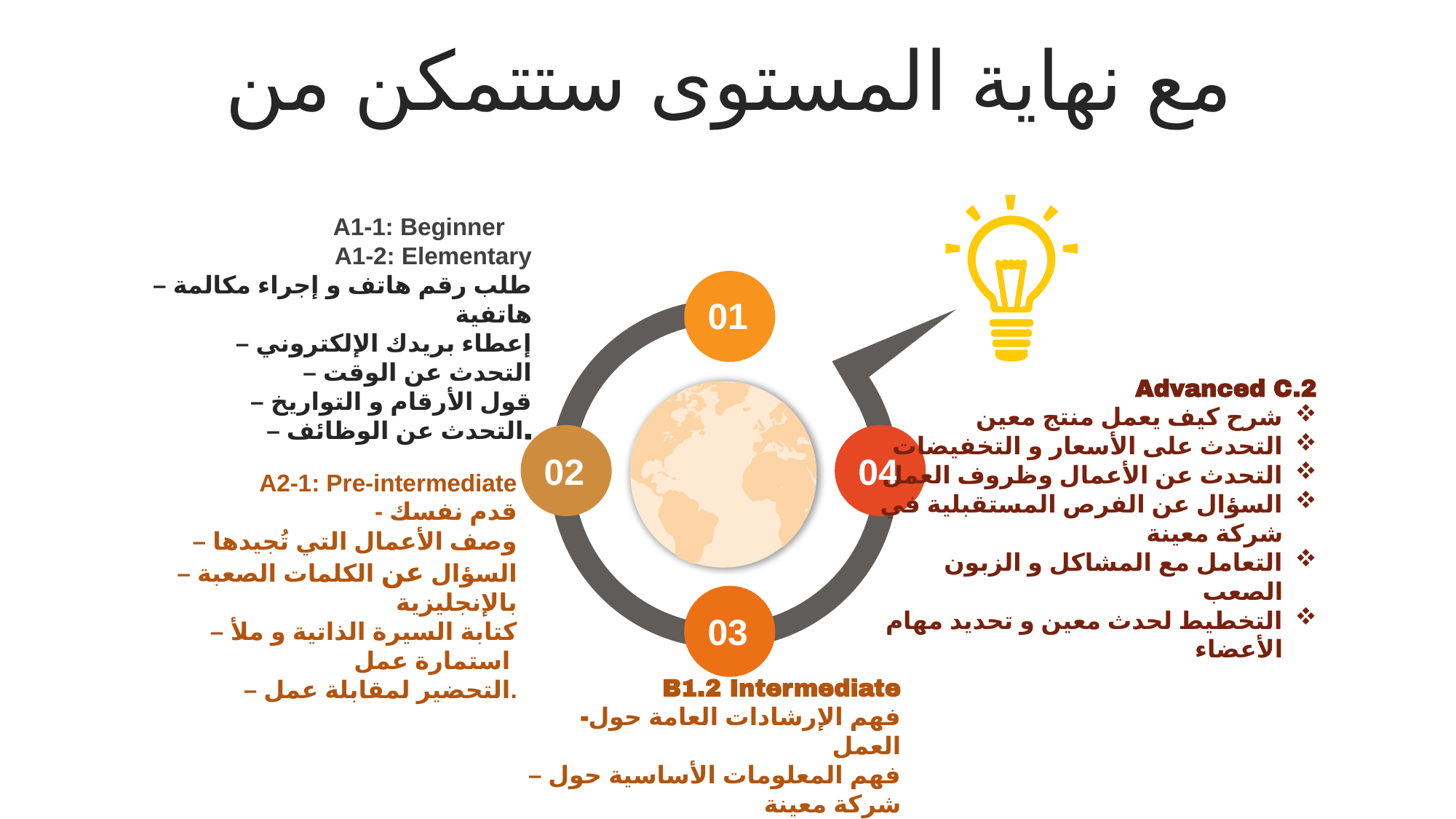

مع نهاية المستوى ستتمكن من

A1-1: Beginner
A1-2: Elementary
– طلب رقم هاتف و إجراء مكالمة هاتفية
– إعطاء بريدك الإلكتروني
– التحدث عن الوقت
– قول الأرقام و التواريخ
– التحدث عن الوظائف.

01
Advanced C.2
شرح كيف يعمل منتج معين
التحدث على الأسعار و التخفيضات
التحدث عن الأعمال وظروف العمل
السؤال عن الفرص المستقبلية في شركة معينة
التعامل مع المشاكل و الزبون الصعب
التخطيط لحدث معين و تحديد مهام الأعضاء

02
04
A2-1: Pre-intermediate
- قدم نفسك
– وصف الأعمال التي تُجيدها
– السؤال عن الكلمات الصعبة بالإنجليزية
– كتابة السيرة الذاتية و ملأ استمارة عمل
– التحضير لمقابلة عمل.

03
B1.2 Intermediate
-فهم الإرشادات العامة حول العمل
– فهم المعلومات الأساسية حول شركة معينة
– إعطاء نصائح لزميل عمل جديد
– التخطيط لرحلة عمل